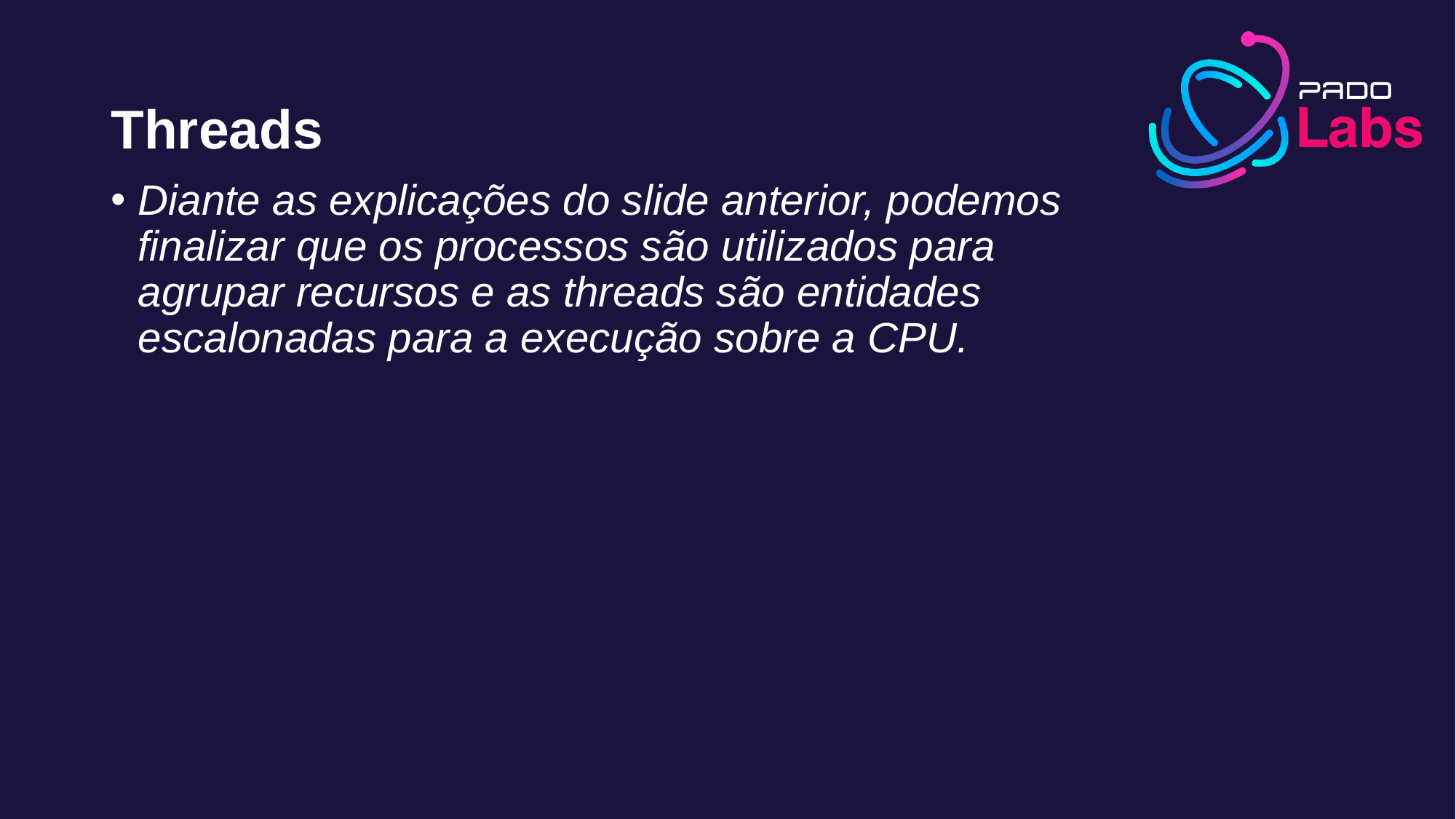

Threads
Diante as explicações do slide anterior, podemos finalizar que os processos são utilizados para agrupar recursos e as threads são entidades escalonadas para a execução sobre a CPU.